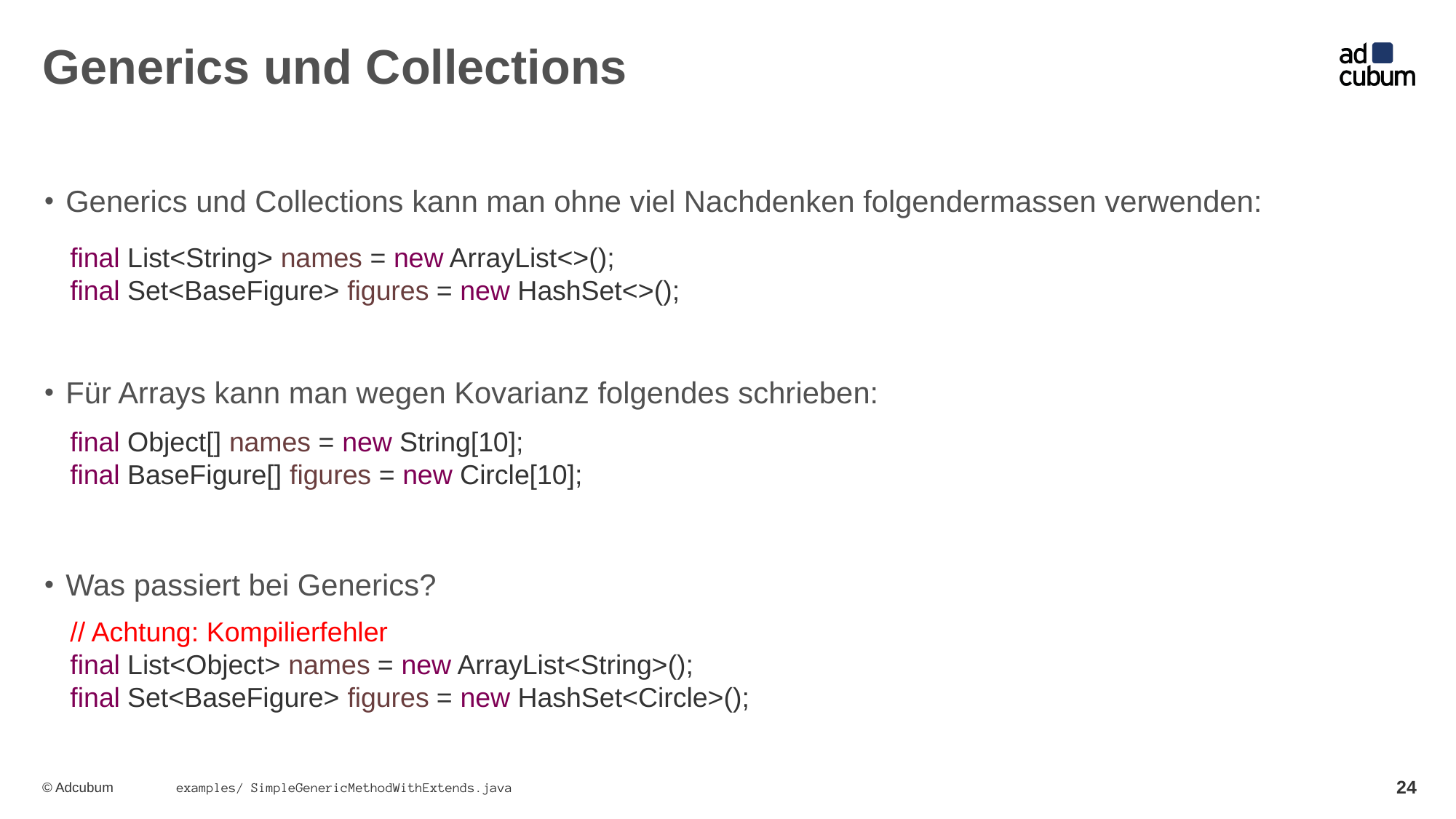

# Generics und Collections
Generics und Collections kann man ohne viel Nachdenken folgendermassen verwenden:

Für Arrays kann man wegen Kovarianz folgendes schrieben:

Was passiert bei Generics?

final List<String> names = new ArrayList<>();
final Set<BaseFigure> figures = new HashSet<>();
final Object[] names = new String[10];
final BaseFigure[] figures = new Circle[10];
// Achtung: Kompilierfehler
final List<Object> names = new ArrayList<String>();
final Set<BaseFigure> figures = new HashSet<Circle>();
24
examples/ SimpleGenericMethodWithExtends.java